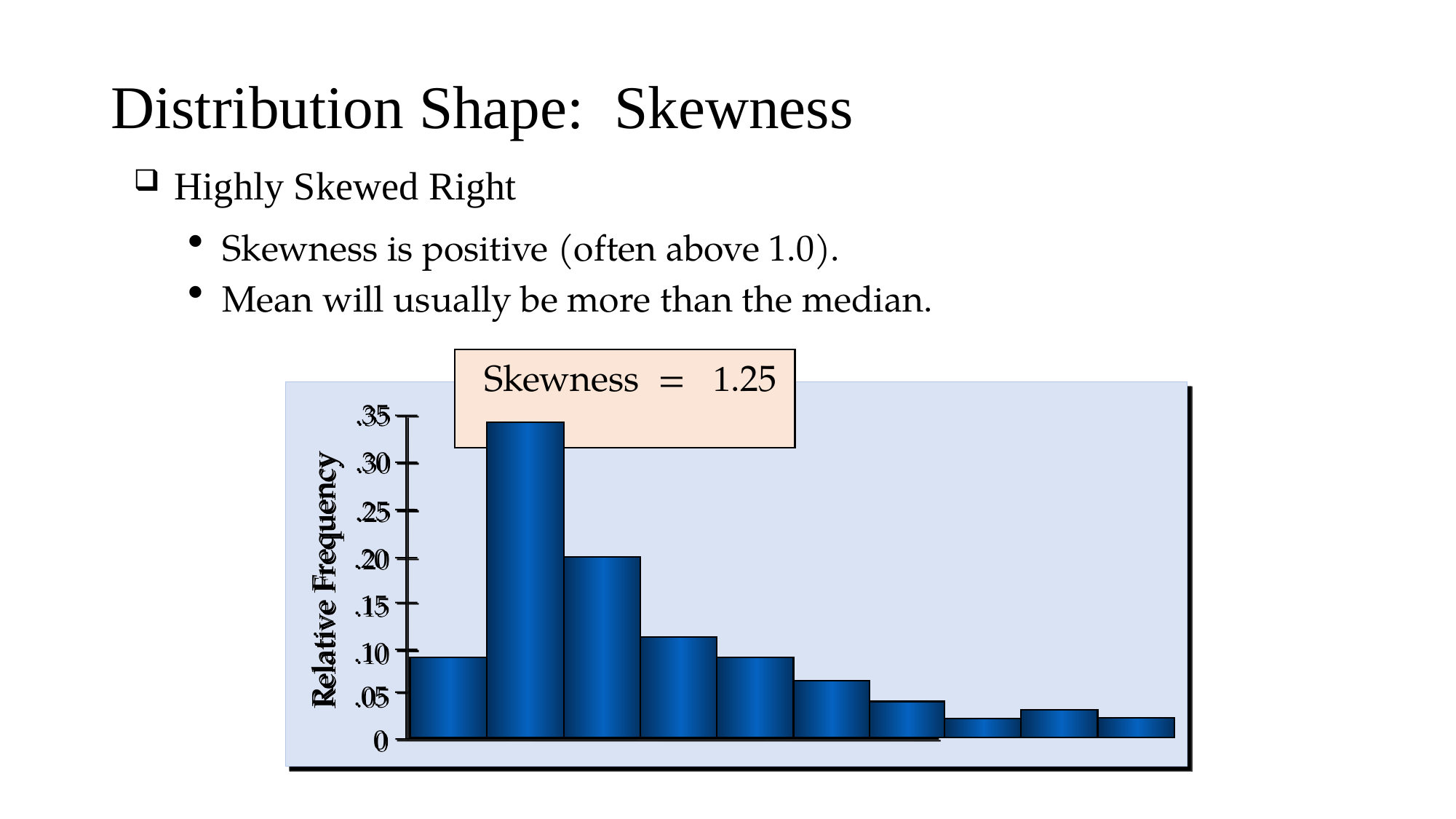

# Distribution Shape:  Skewness
Highly Skewed Right
Skewness is positive (often above 1.0).
Mean will usually be more than the median.
  Skewness  =  1.25

.35
.30
.25
.20
.15
.10
.05
0

Relative Frequency